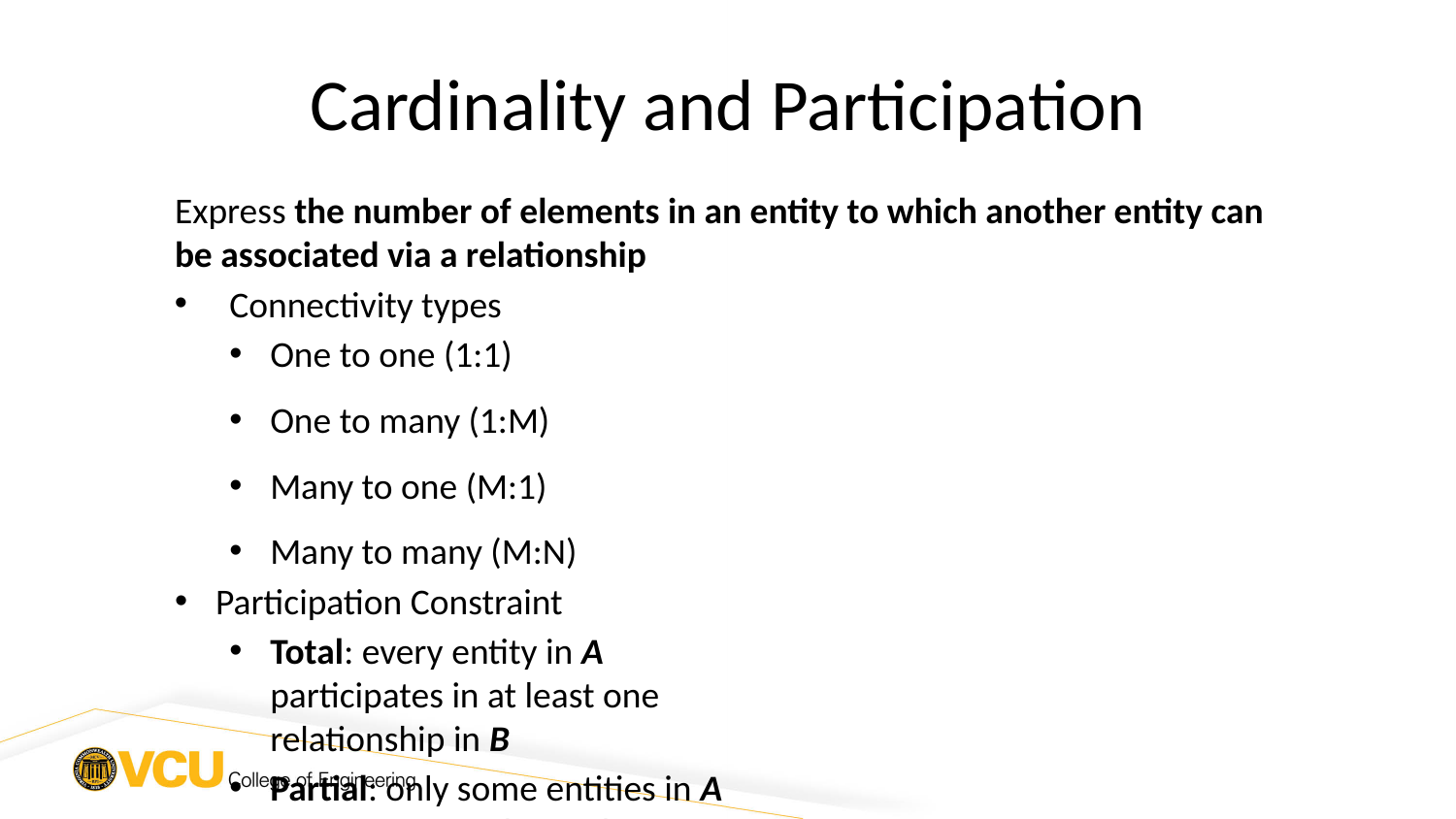

# Cardinality and Participation
Express the number of elements in an entity to which another entity can be associated via a relationship
Connectivity types
One to one (1:1)
One to many (1:M)
Many to one (M:1)
Many to many (M:N)
Participation Constraint
Total: every entity in A participates in at least one relationship in B
Partial: only some entities in A participate in relationships in B
23